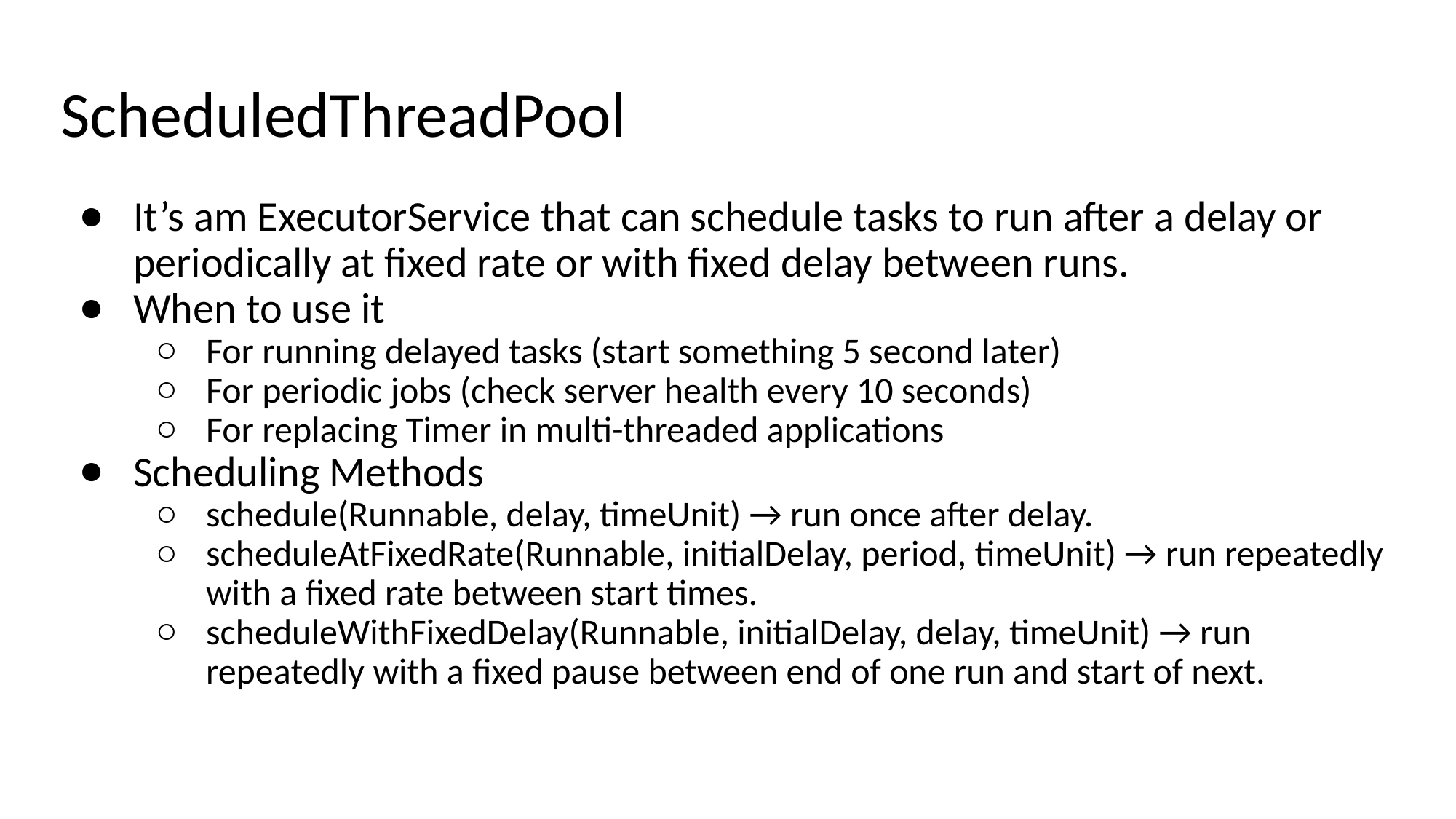

# ScheduledThreadPool
It’s am ExecutorService that can schedule tasks to run after a delay or periodically at fixed rate or with fixed delay between runs.
When to use it
For running delayed tasks (start something 5 second later)
For periodic jobs (check server health every 10 seconds)
For replacing Timer in multi-threaded applications
Scheduling Methods
schedule(Runnable, delay, timeUnit) → run once after delay.
scheduleAtFixedRate(Runnable, initialDelay, period, timeUnit) → run repeatedly with a fixed rate between start times.
scheduleWithFixedDelay(Runnable, initialDelay, delay, timeUnit) → run repeatedly with a fixed pause between end of one run and start of next.